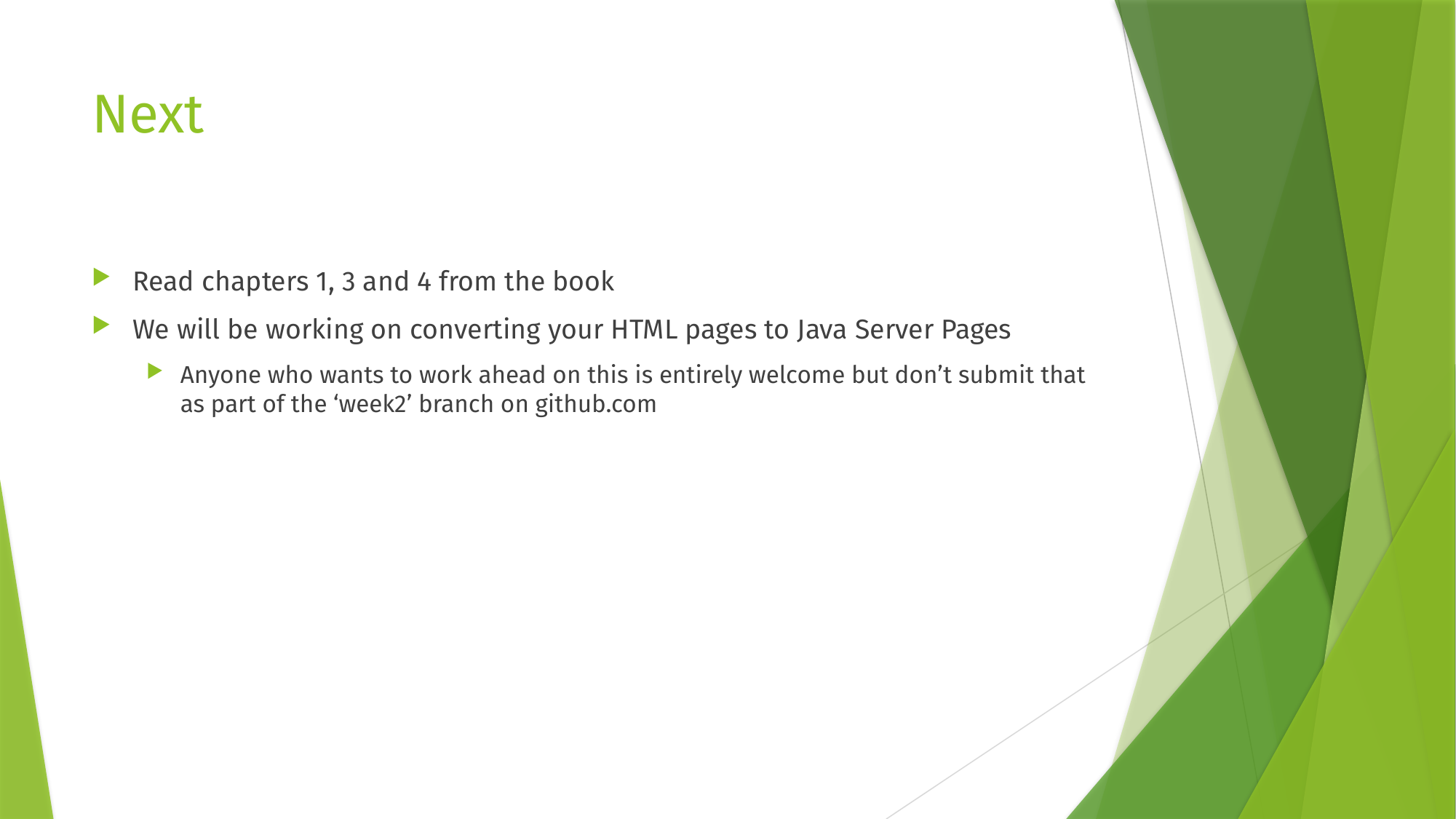

# Next
Read chapters 1, 3 and 4 from the book
We will be working on converting your HTML pages to Java Server Pages
Anyone who wants to work ahead on this is entirely welcome but don’t submit that as part of the ‘week2’ branch on github.com